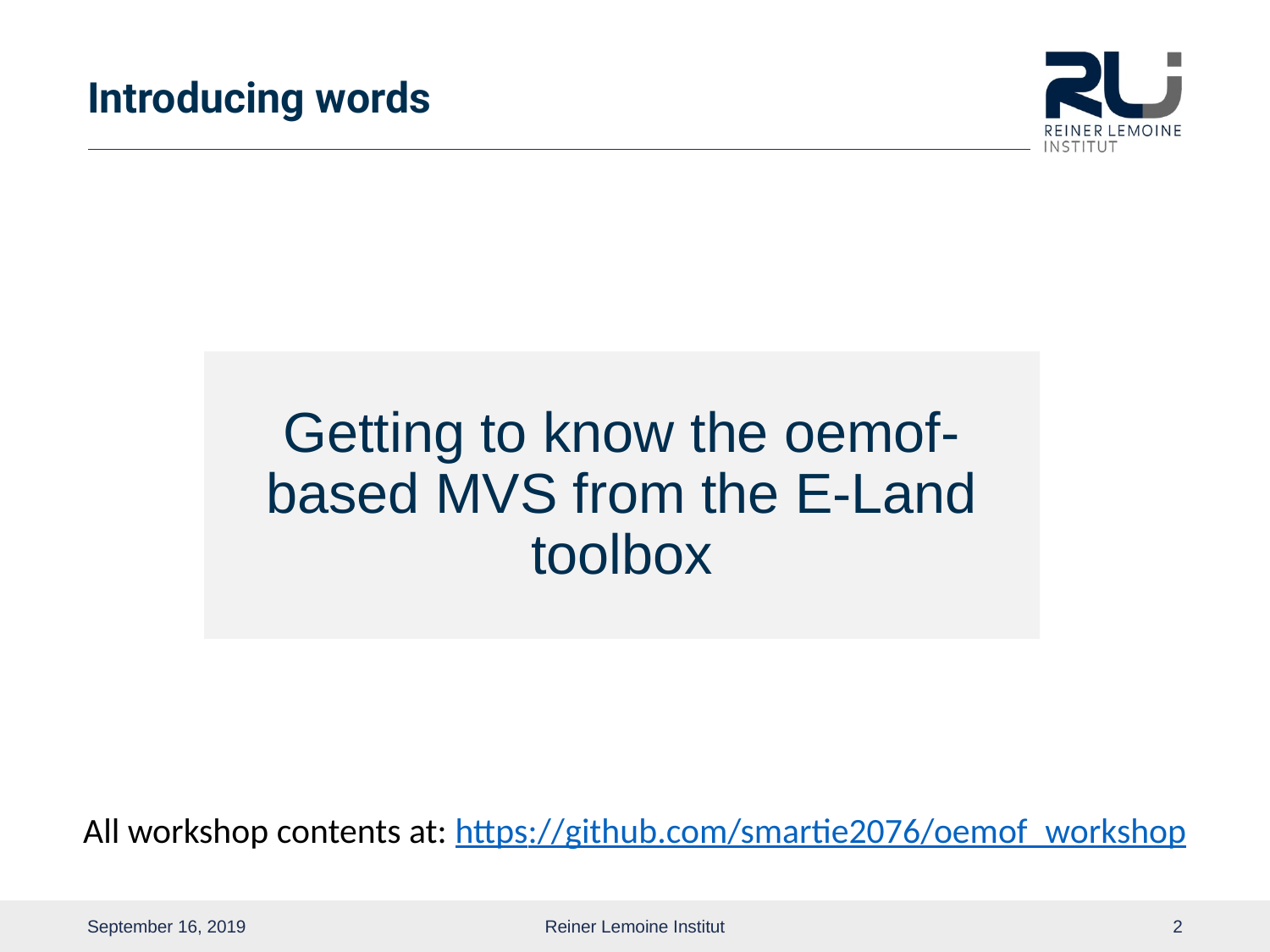

# Introducing words
Getting to know the oemof-based MVS from the E-Land toolbox
All workshop contents at: https://github.com/smartie2076/oemof_workshop

September 16, 2019
Reiner Lemoine Institut
2